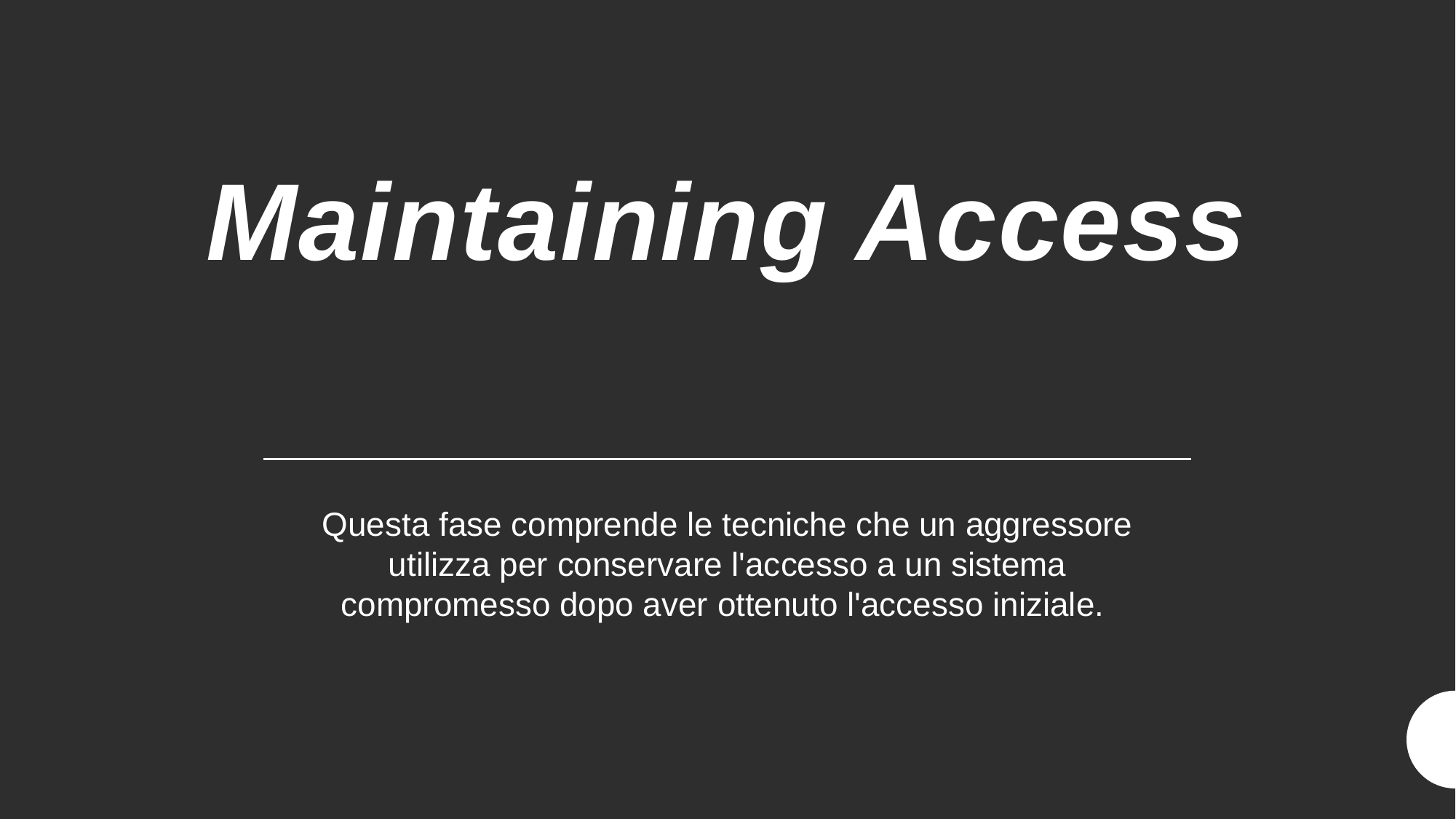

# Maintaining Access
Questa fase comprende le tecniche che un aggressore utilizza per conservare l'accesso a un sistema compromesso dopo aver ottenuto l'accesso iniziale.